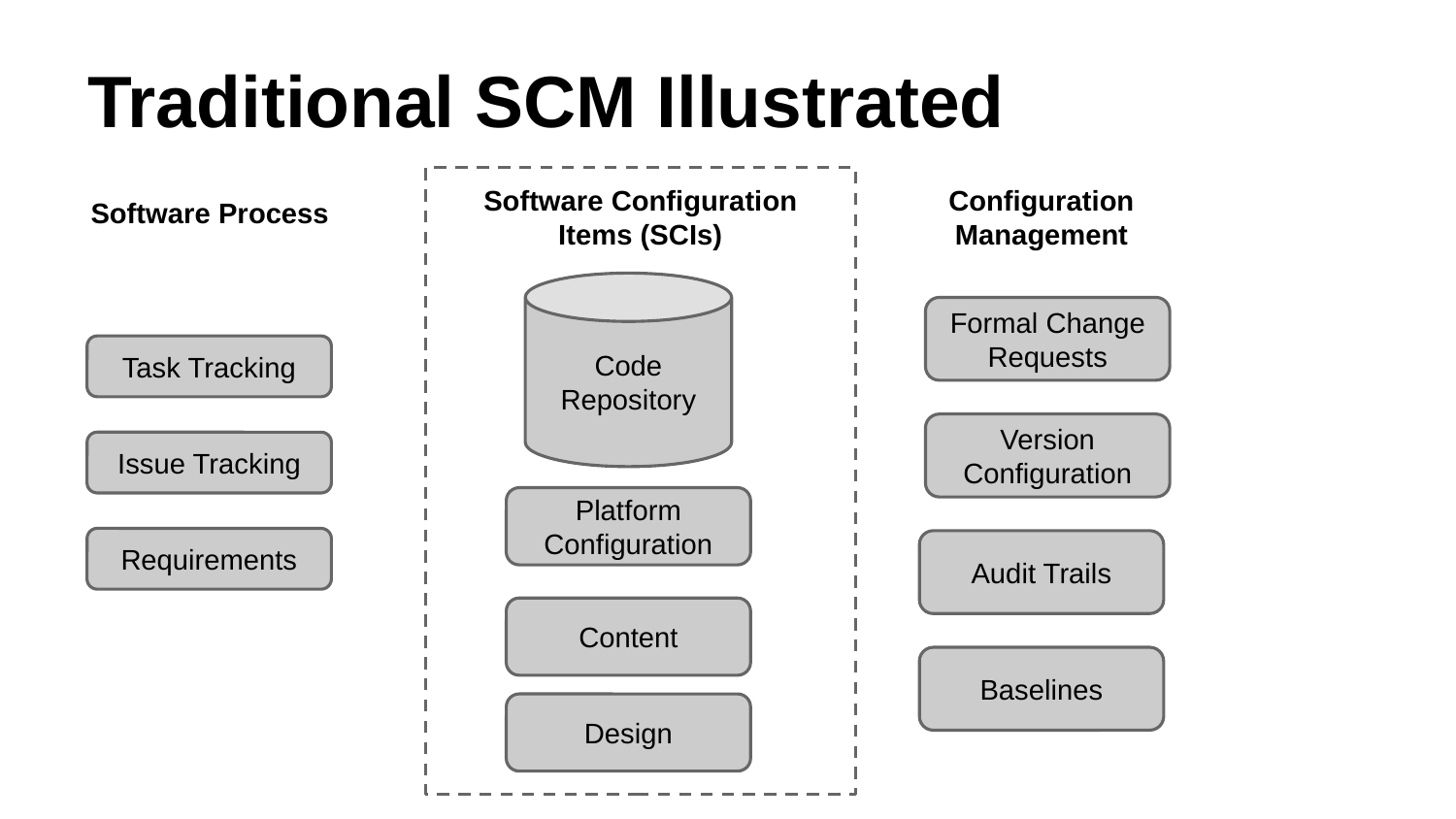

# Traditional SCM Illustrated

Software Configuration Items (SCIs)
Configuration Management
Software Process
Code
Repository
Formal Change Requests
Task Tracking
Version
Configuration
Issue Tracking
Platform Configuration
Requirements
Audit Trails
Content
Baselines
Design